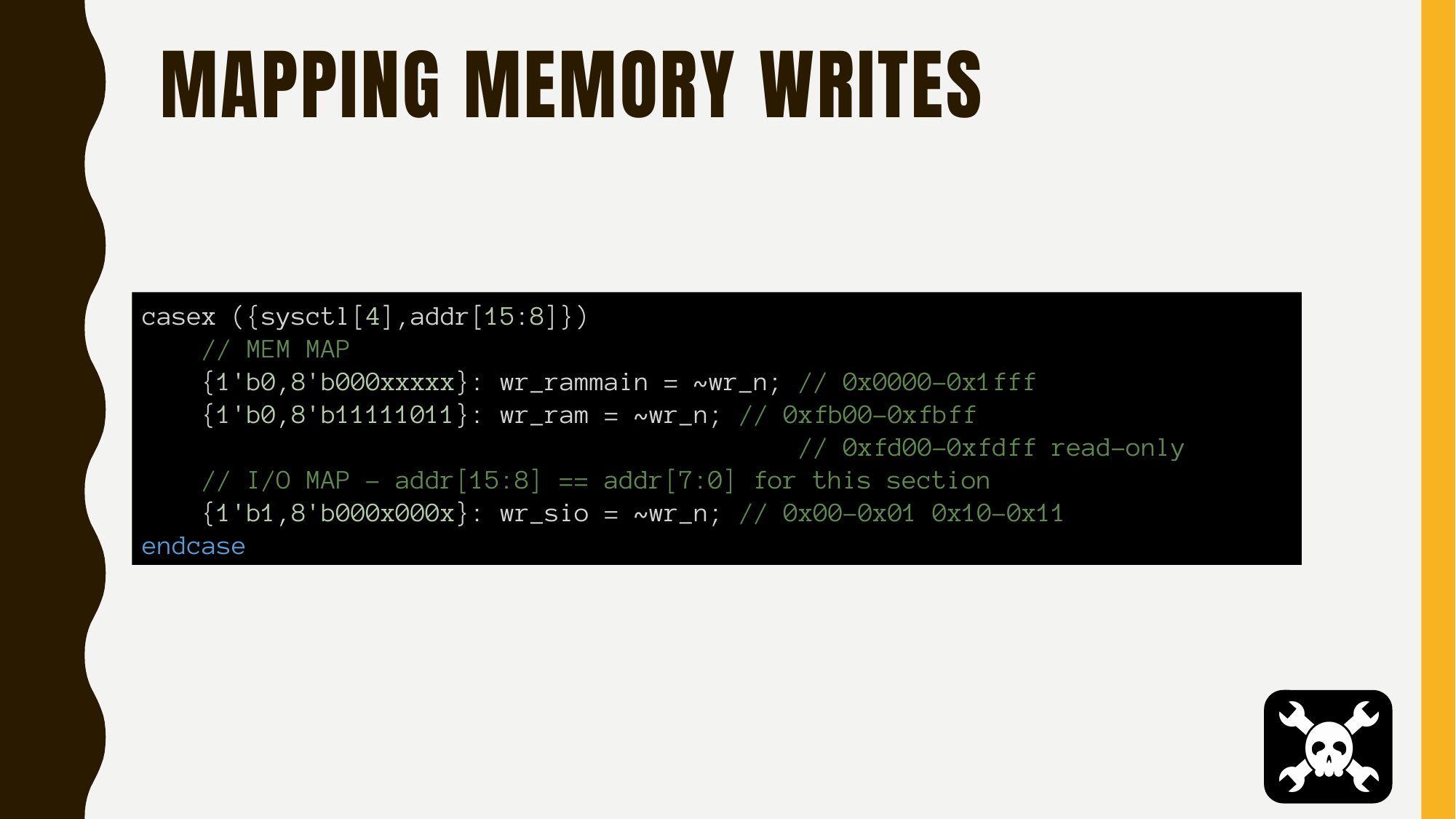

# MAPPING MEMORY WRITES
casex ({sysctl[4],addr[15:8]})
    // MEM MAP
    {1'b0,8'b000xxxxx}: wr_rammain = ~wr_n; // 0x0000-0x1fff
    {1'b0,8'b11111011}: wr_ram = ~wr_n; // 0xfb00-0xfbff
                                            // 0xfd00-0xfdff read-only
    // I/O MAP - addr[15:8] == addr[7:0] for this section
    {1'b1,8'b000x000x}: wr_sio = ~wr_n; // 0x00-0x01 0x10-0x11
endcase